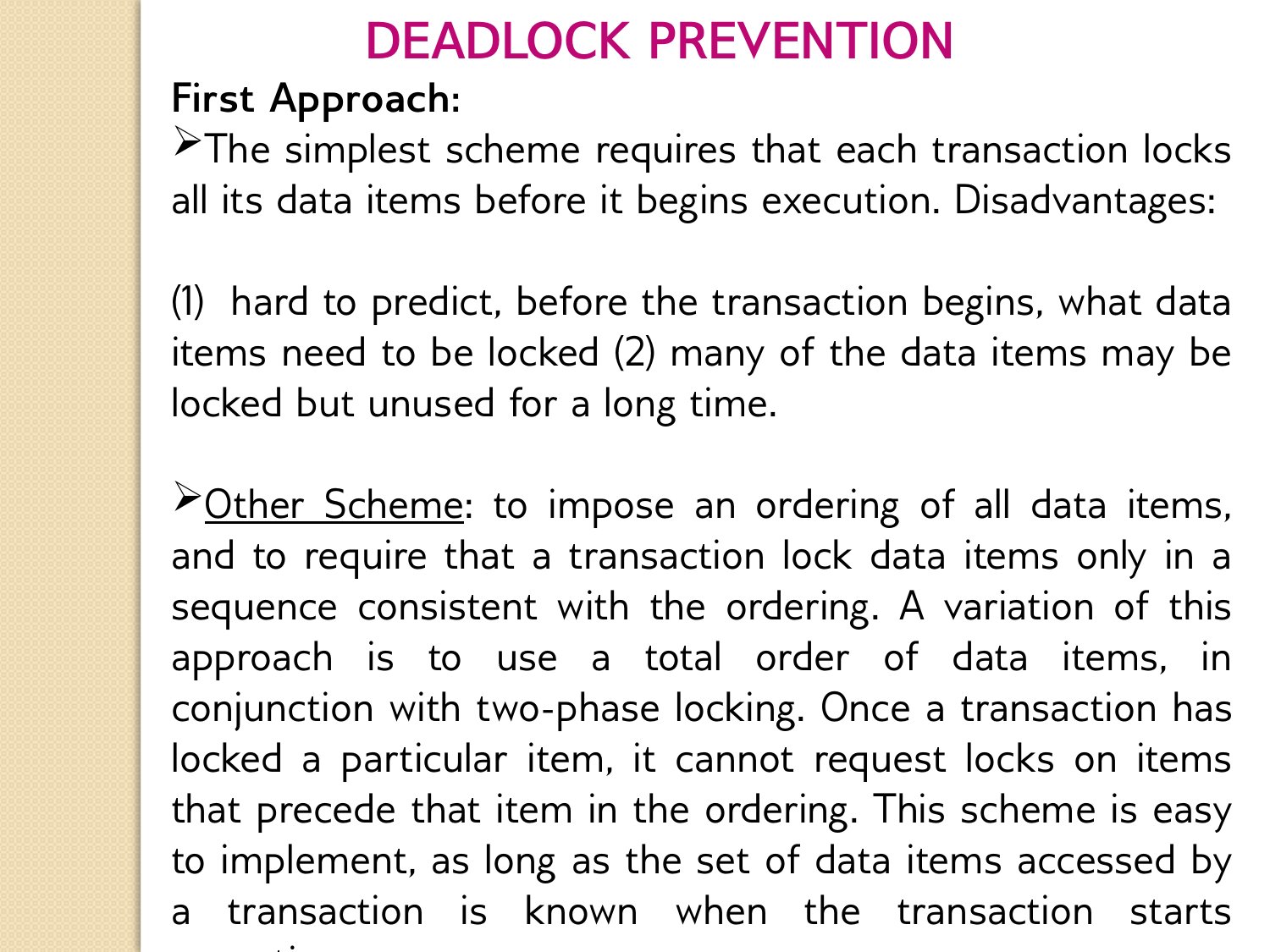

Deadlock Prevention
First Approach:
The simplest scheme requires that each transaction locks all its data items before it begins execution. Disadvantages:

(1)  hard to predict, before the transaction begins, what data items need to be locked (2) many of the data items may be locked but unused for a long time.

Other Scheme: to impose an ordering of all data items, and to require that a transaction lock data items only in a sequence consistent with the ordering. A variation of this approach is to use a total order of data items, in conjunction with two-phase locking. Once a transaction has locked a particular item, it cannot request locks on items that precede that item in the ordering. This scheme is easy to implement, as long as the set of data items accessed by a transaction is known when the transaction starts execution.